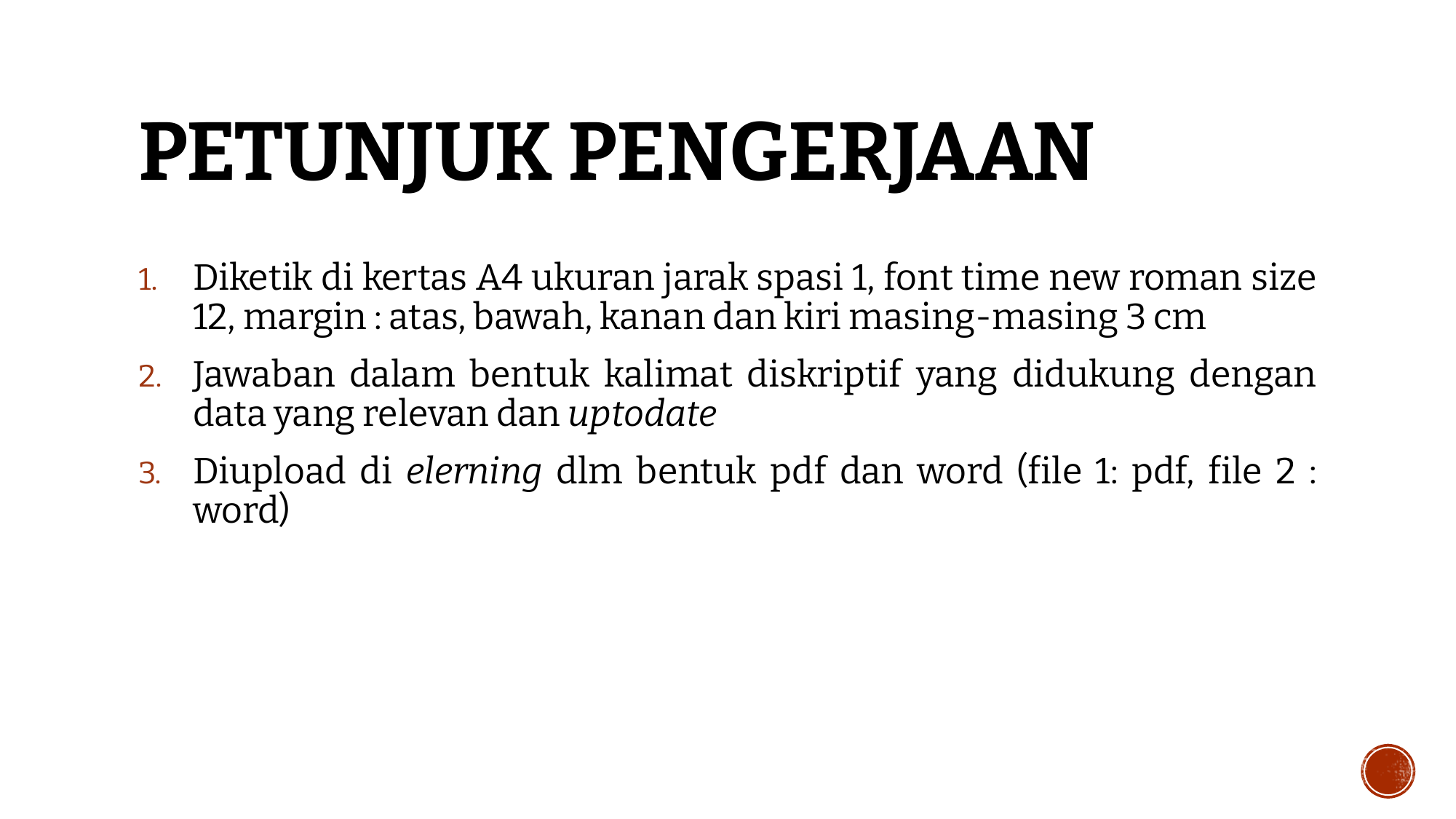

# Petunjuk Pengerjaan
Diketik di kertas A4 ukuran jarak spasi 1, font time new roman size 12, margin : atas, bawah, kanan dan kiri masing-masing 3 cm
Jawaban dalam bentuk kalimat diskriptif yang didukung dengan data yang relevan dan uptodate
Diupload di elerning dlm bentuk pdf dan word (file 1: pdf, file 2 : word)